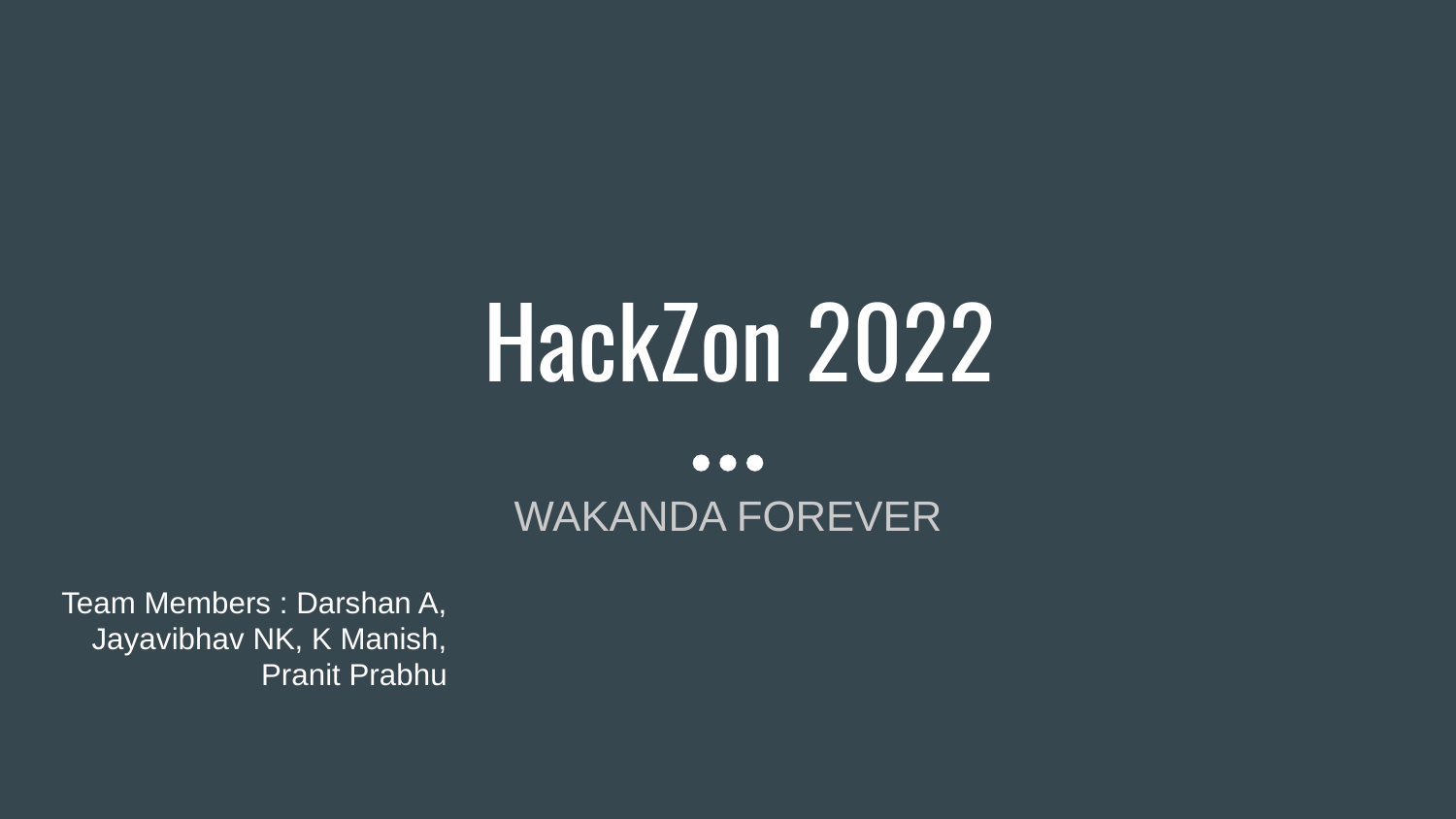

# HackZon 2022
WAKANDA FOREVER
Team Members : Darshan A, Jayavibhav NK, K Manish, Pranit Prabhu